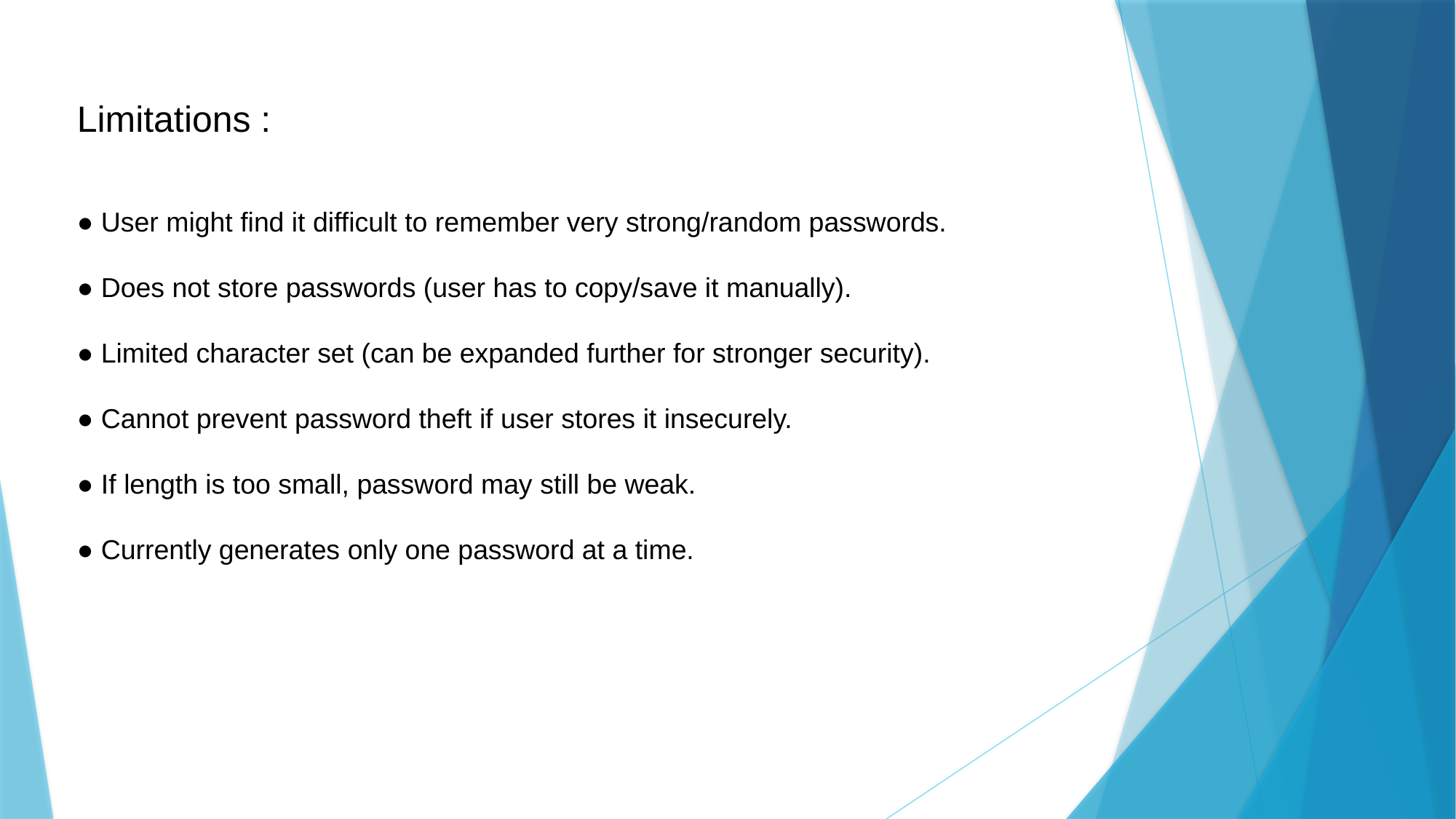

Limitations :

● User might find it difficult to remember very strong/random passwords.

● Does not store passwords (user has to copy/save it manually).

● Limited character set (can be expanded further for stronger security).

● Cannot prevent password theft if user stores it insecurely.

● If length is too small, password may still be weak.

● Currently generates only one password at a time.